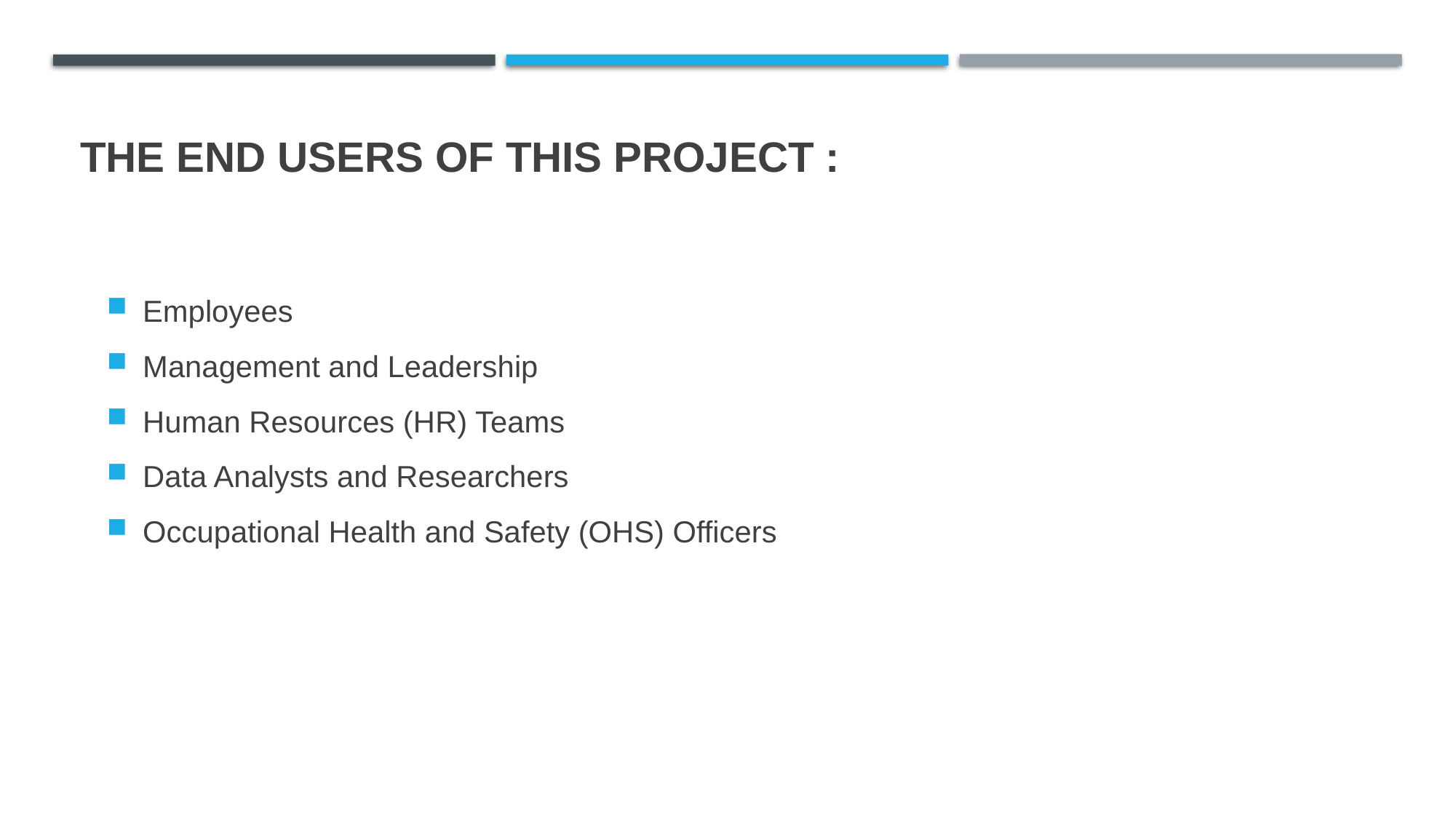

# THE END USERS of this project :
Employees
Management and Leadership
Human Resources (HR) Teams
Data Analysts and Researchers
Occupational Health and Safety (OHS) Officers